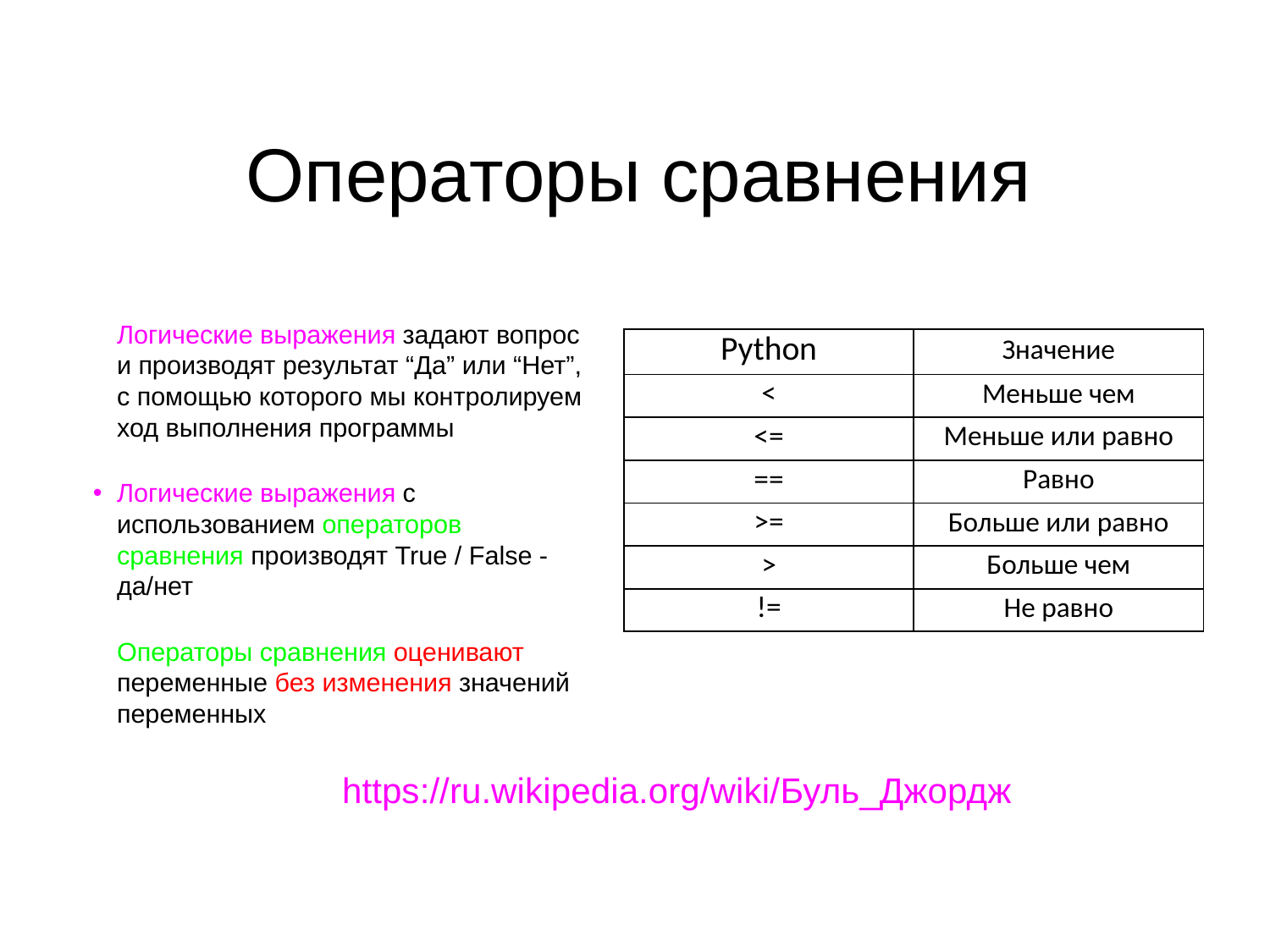

# Операторы сравнения
Логические выражения задают вопрос и производят результат “Да” или “Нет”, с помощью которого мы контролируем ход выполнения программы
Логические выражения с использованием операторов сравнения производят True / False - да/нет
Операторы сравнения оценивают переменные без изменения значений переменных
| Python | Значение |
| --- | --- |
| < | Меньше чем |
| <= | Меньше или равно |
| == | Равно |
| >= | Больше или равно |
| > | Больше чем |
| != | Не равно |
Запомните!  “=” используется для присваивания.
https://ru.wikipedia.org/wiki/Буль_Джордж